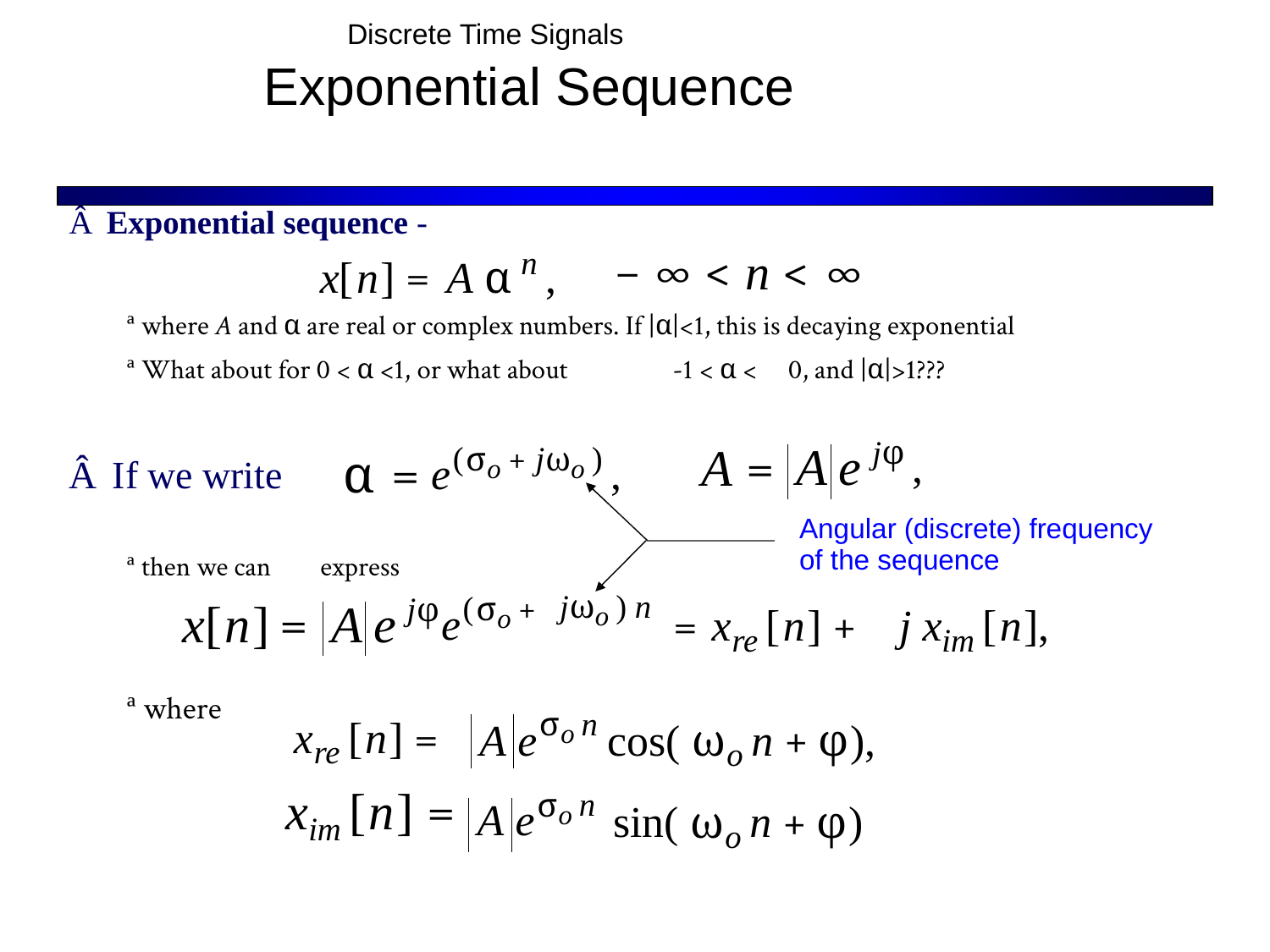

Discrete Time Signals
            Exponential Sequence

Â Exponential sequence -
x[n] = A α n ,
− ∞ < n < ∞
ª where A and α are real or complex numbers. If |α|<1, this is decaying exponential
ª What about for 0 < α <1, or what about
-1 < α <
0, and |α|>1???
jφ ,
e(σo + jωo ) ,
A =
A
e

α =
Â If we write

Angular (discrete) frequency
of the sequence

ª then we can
express
jωo ) n
jφe(σo +
=
= xre [n] +
x[n]
ª where
A
e
j xim [n],

A eσo n cos( ωo n + φ),
xre [n] =
xim [n] =

A eσo n
sin( ωo n + φ)